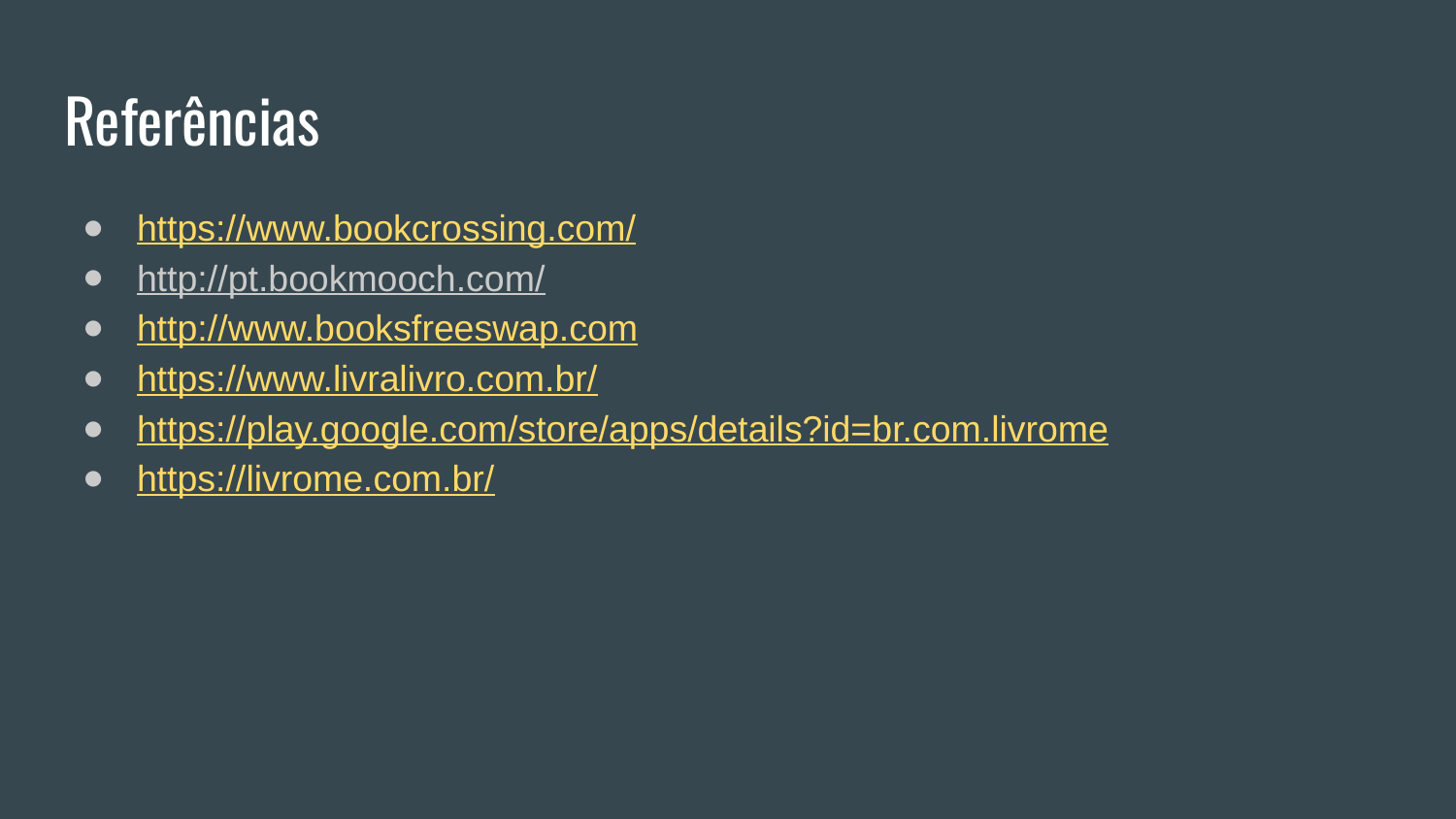

# Referências
https://www.bookcrossing.com/
http://pt.bookmooch.com/
http://www.booksfreeswap.com
https://www.livralivro.com.br/
https://play.google.com/store/apps/details?id=br.com.livrome
https://livrome.com.br/